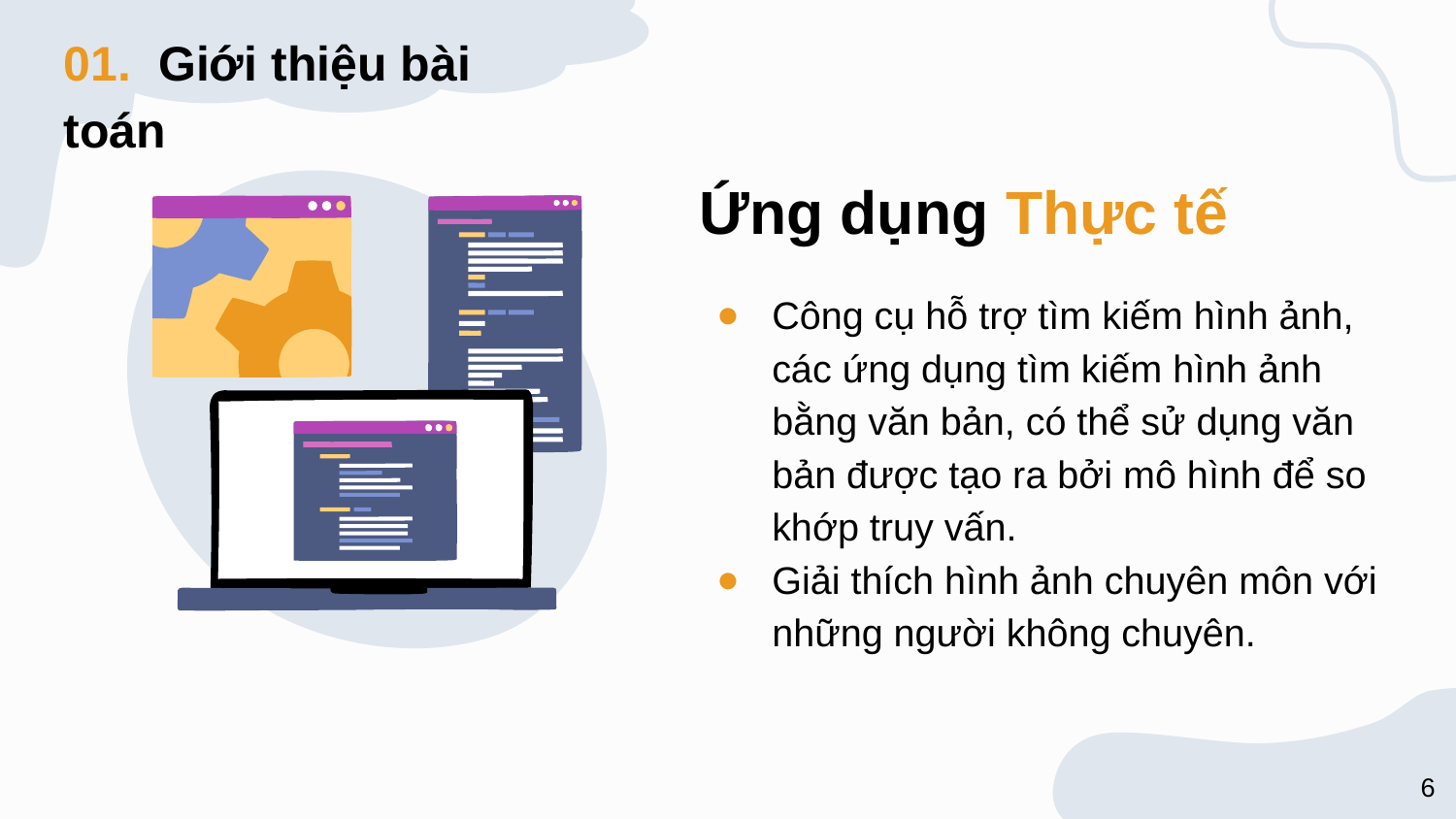

01.  Giới thiệu bài toán
# Ứng dụng Thực tế

Công cụ hỗ trợ tìm kiếm hình ảnh, các ứng dụng tìm kiếm hình ảnh bằng văn bản, có thể sử dụng văn bản được tạo ra bởi mô hình để so khớp truy vấn.
Giải thích hình ảnh chuyên môn với những người không chuyên.
6